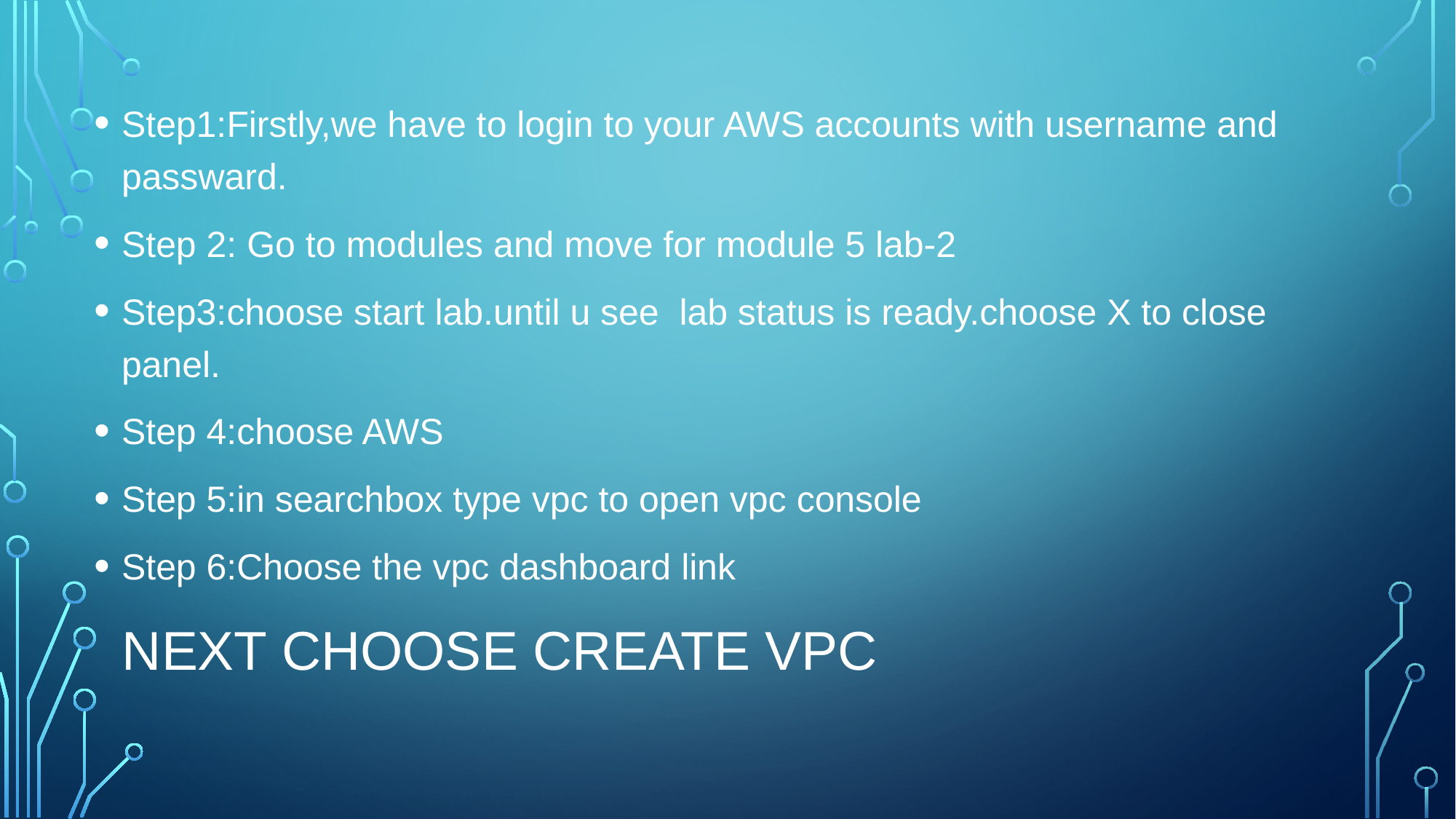

Step1:Firstly,we have to login to your AWS accounts with username and passward.
Step 2: Go to modules and move for module 5 lab-2
Step3:choose start lab.until u see  lab status is ready.choose X to close panel.
Step 4:choose AWS
Step 5:in searchbox type vpc to open vpc console
Step 6:Choose the vpc dashboard link

# Next choose create vpc